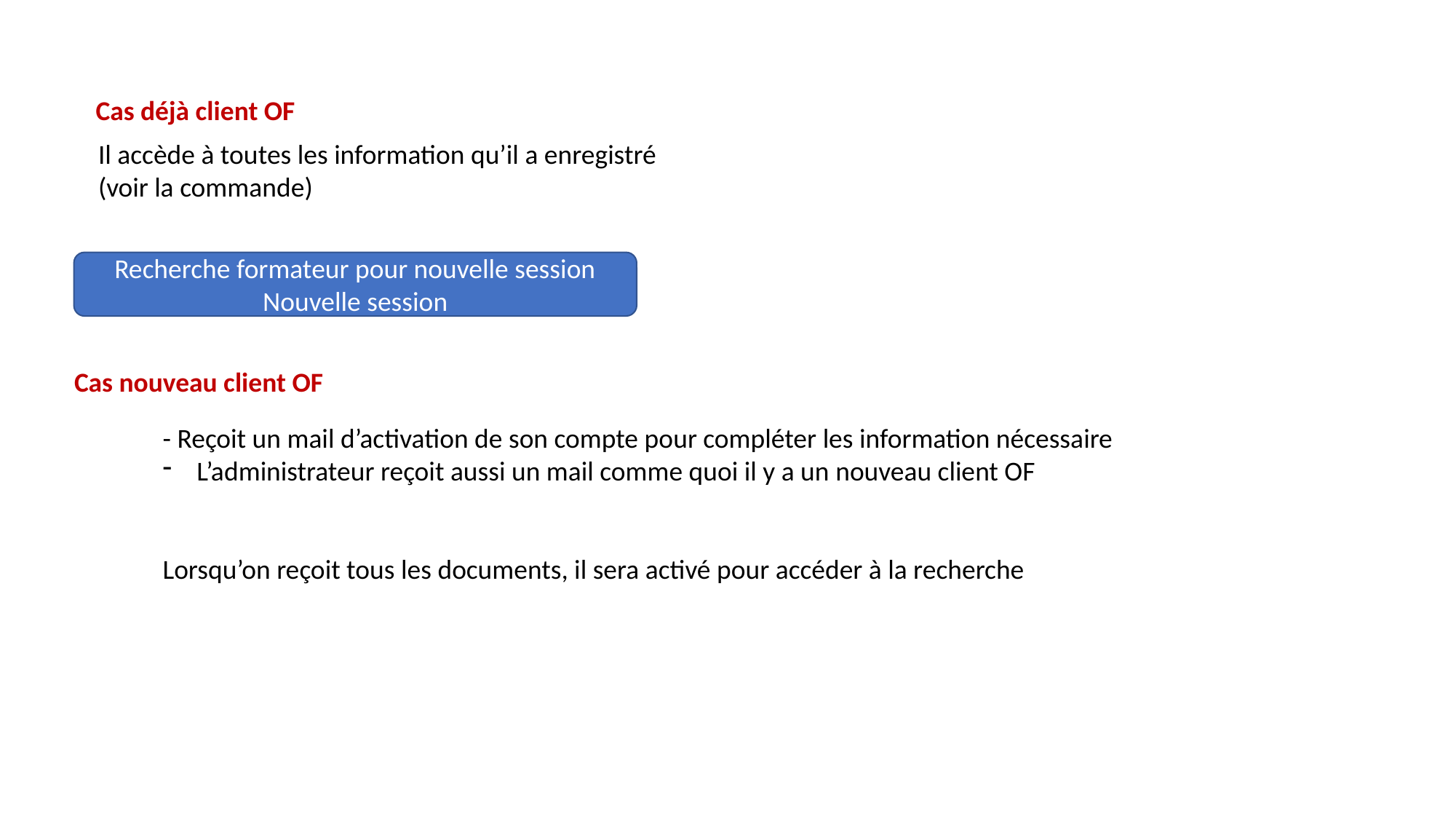

Cas déjà client OF
Il accède à toutes les information qu’il a enregistré
(voir la commande)
Recherche formateur pour nouvelle session Nouvelle session
Cas nouveau client OF
- Reçoit un mail d’activation de son compte pour compléter les information nécessaire
L’administrateur reçoit aussi un mail comme quoi il y a un nouveau client OF

Lorsqu’on reçoit tous les documents, il sera activé pour accéder à la recherche